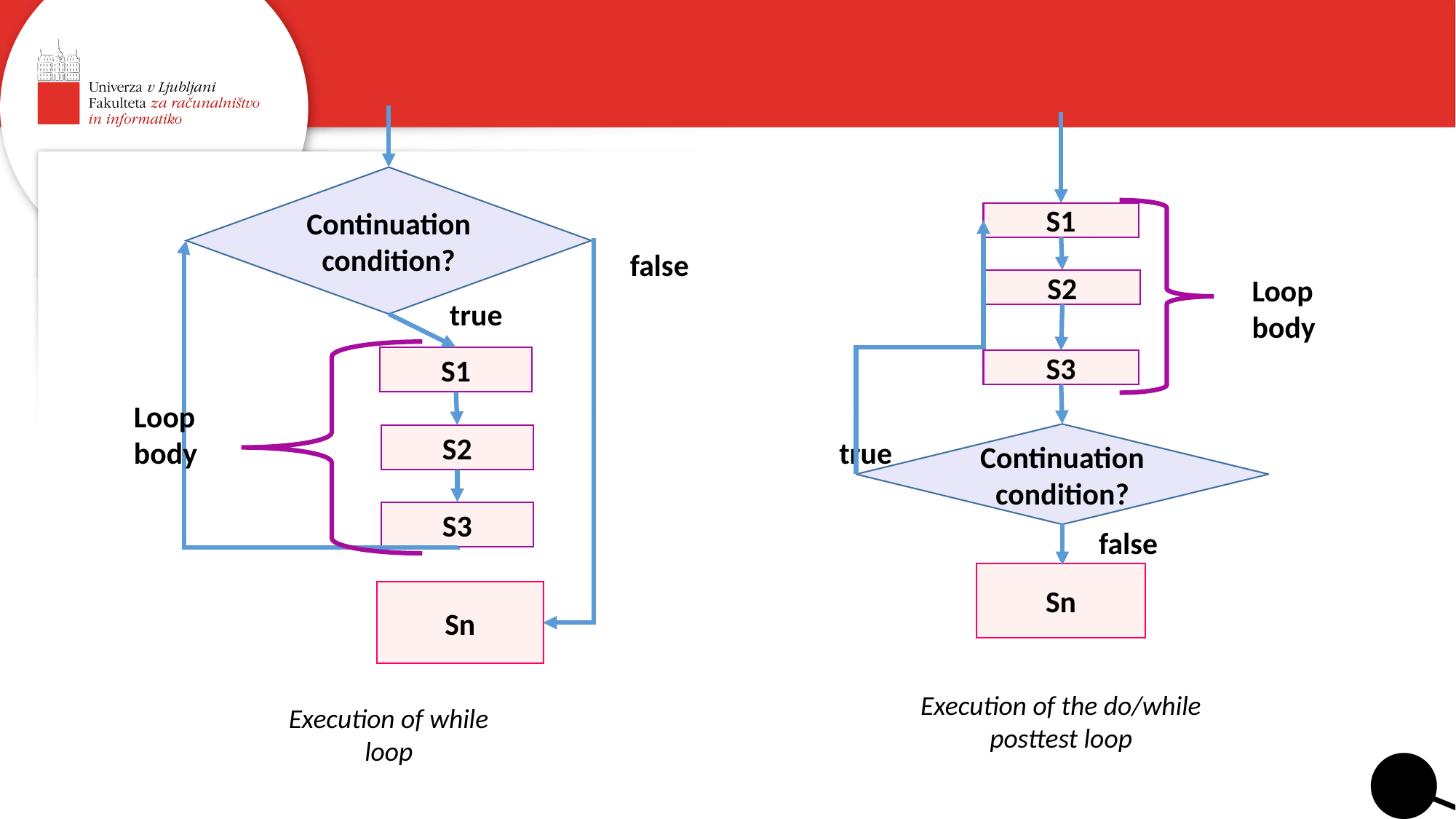

Continuation condition?
false
true
S1
S2
S3
Sn

Loop body

S1
S2
S3
true
false
Loop body
Continuation condition?
Sn
Execution of the do/while posttest loop
Execution of while loop